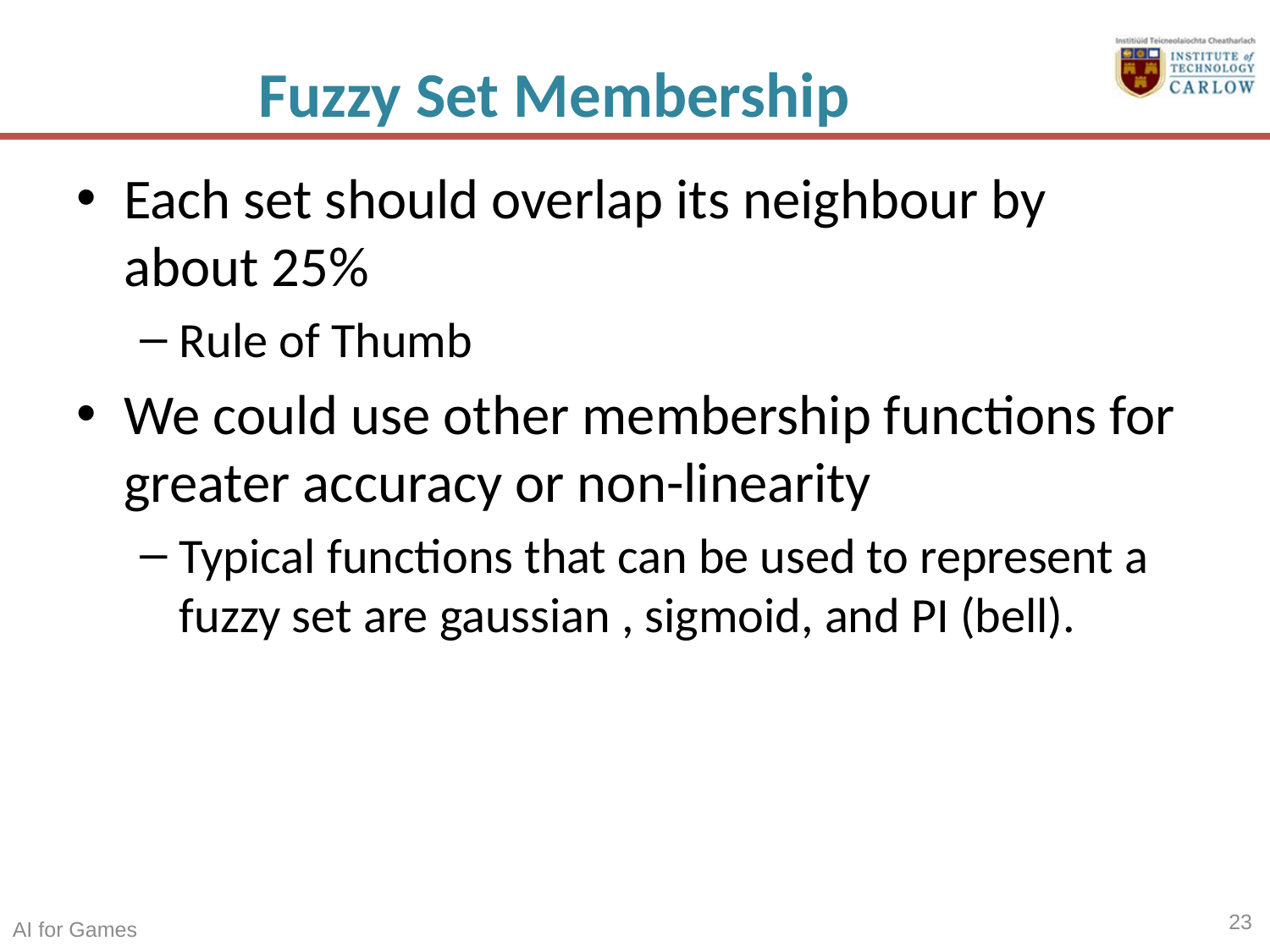

# Fuzzy Set Membership
Each set should overlap its neighbour by about 25%
Rule of Thumb
We could use other membership functions for greater accuracy or non-linearity
Typical functions that can be used to represent a fuzzy set are gaussian , sigmoid, and PI (bell).
23